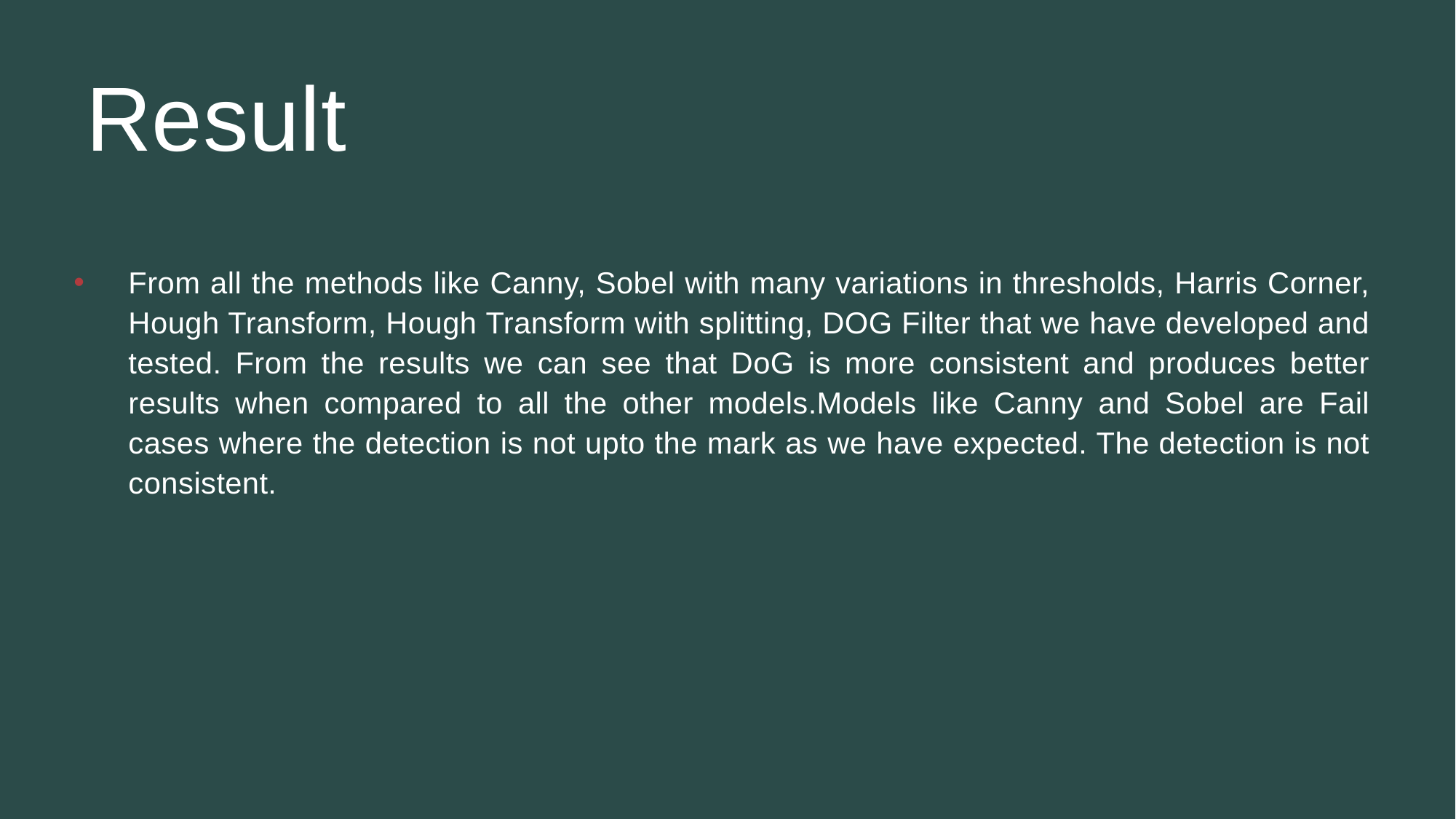

# Result

From all the methods like Canny, Sobel with many variations in thresholds, Harris Corner, Hough Transform, Hough Transform with splitting, DOG Filter that we have developed and tested. From the results we can see that DoG is more consistent and produces better results when compared to all the other models.Models like Canny and Sobel are Fail cases where the detection is not upto the mark as we have expected. The detection is not consistent.